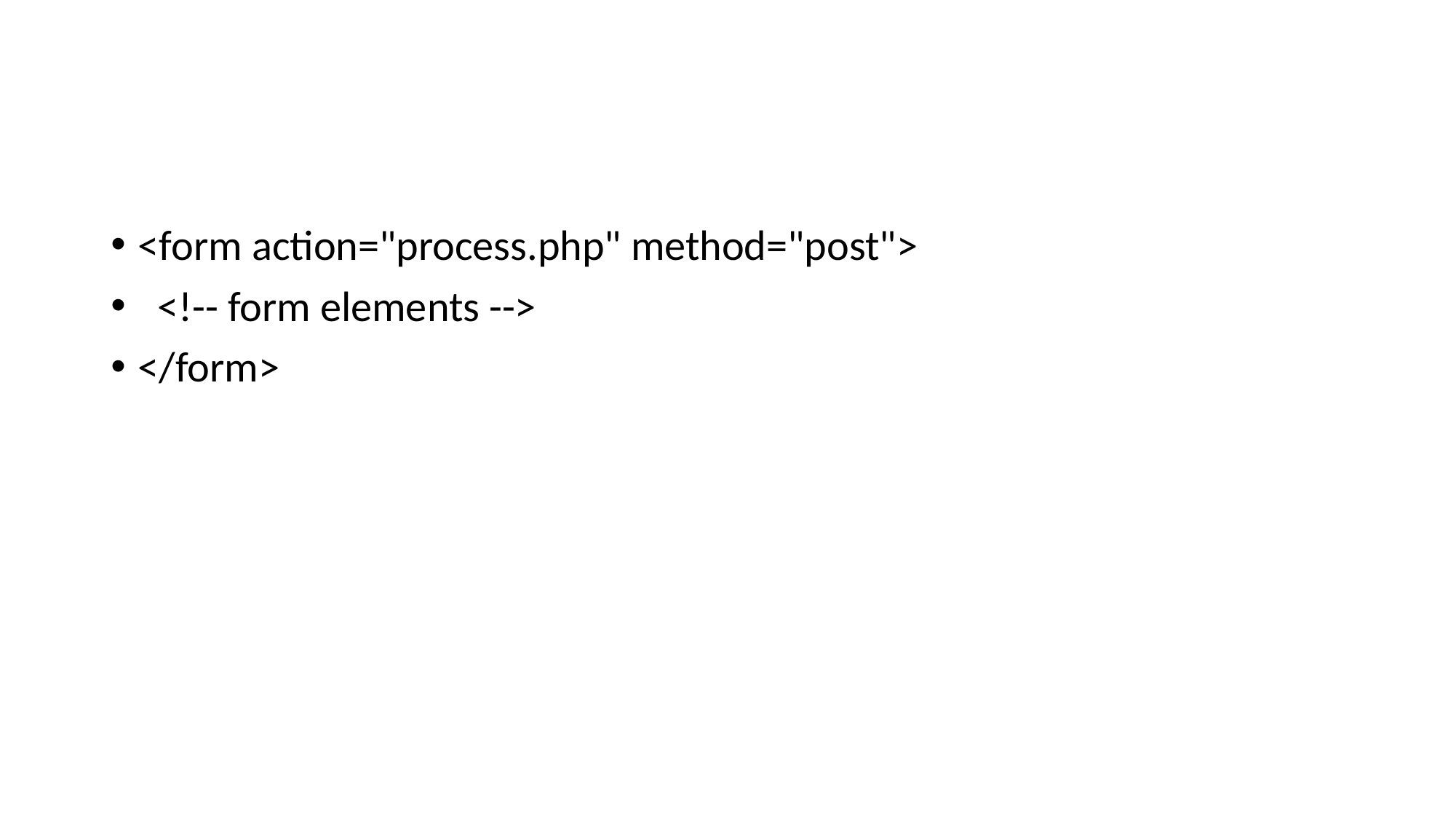

#
<form action="process.php" method="post">
  <!-- form elements -->
</form>